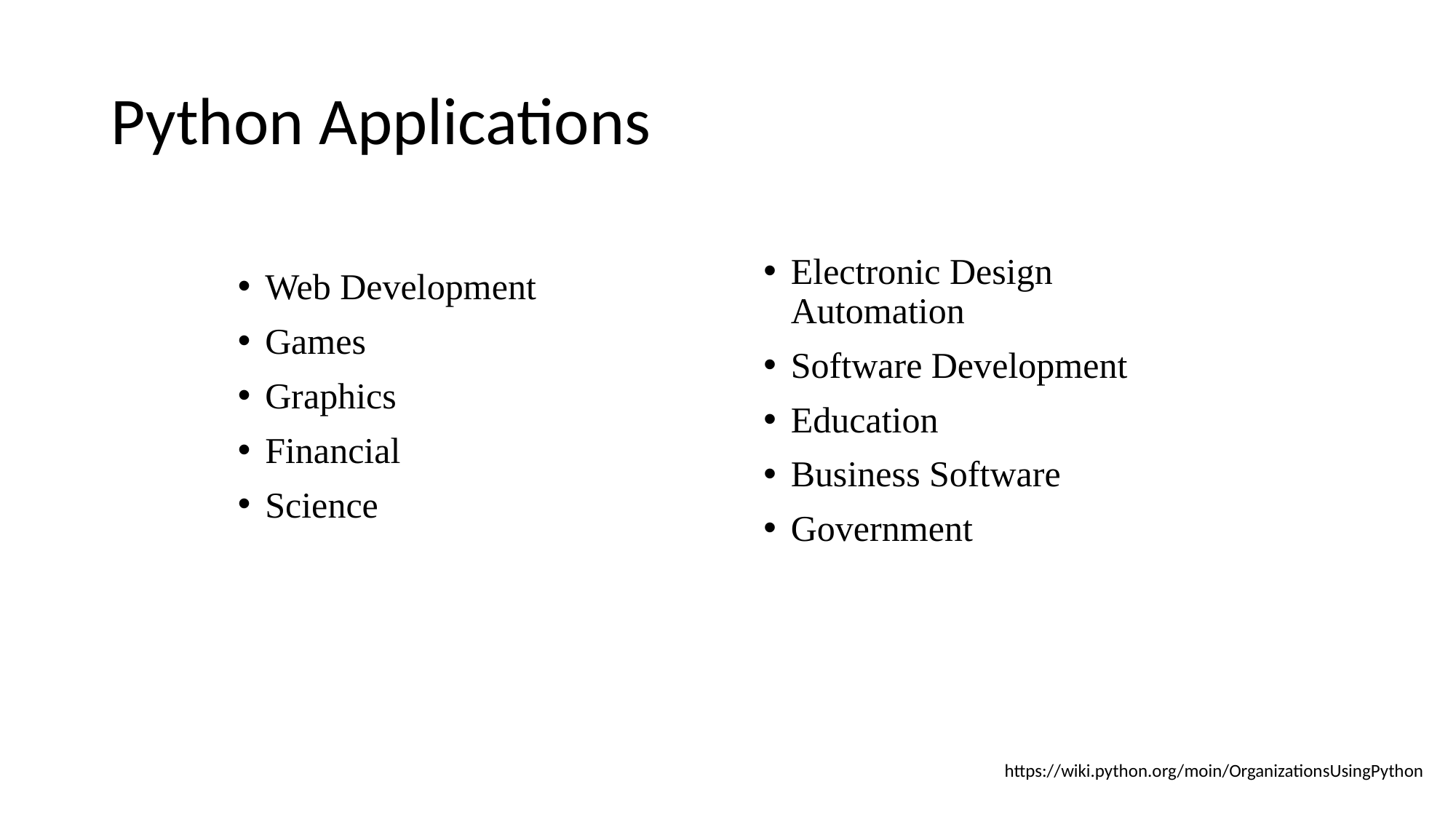

# Python Applications
Electronic Design Automation
Software Development
Education
Business Software
Government
Web Development
Games
Graphics
Financial
Science
https://wiki.python.org/moin/OrganizationsUsingPython